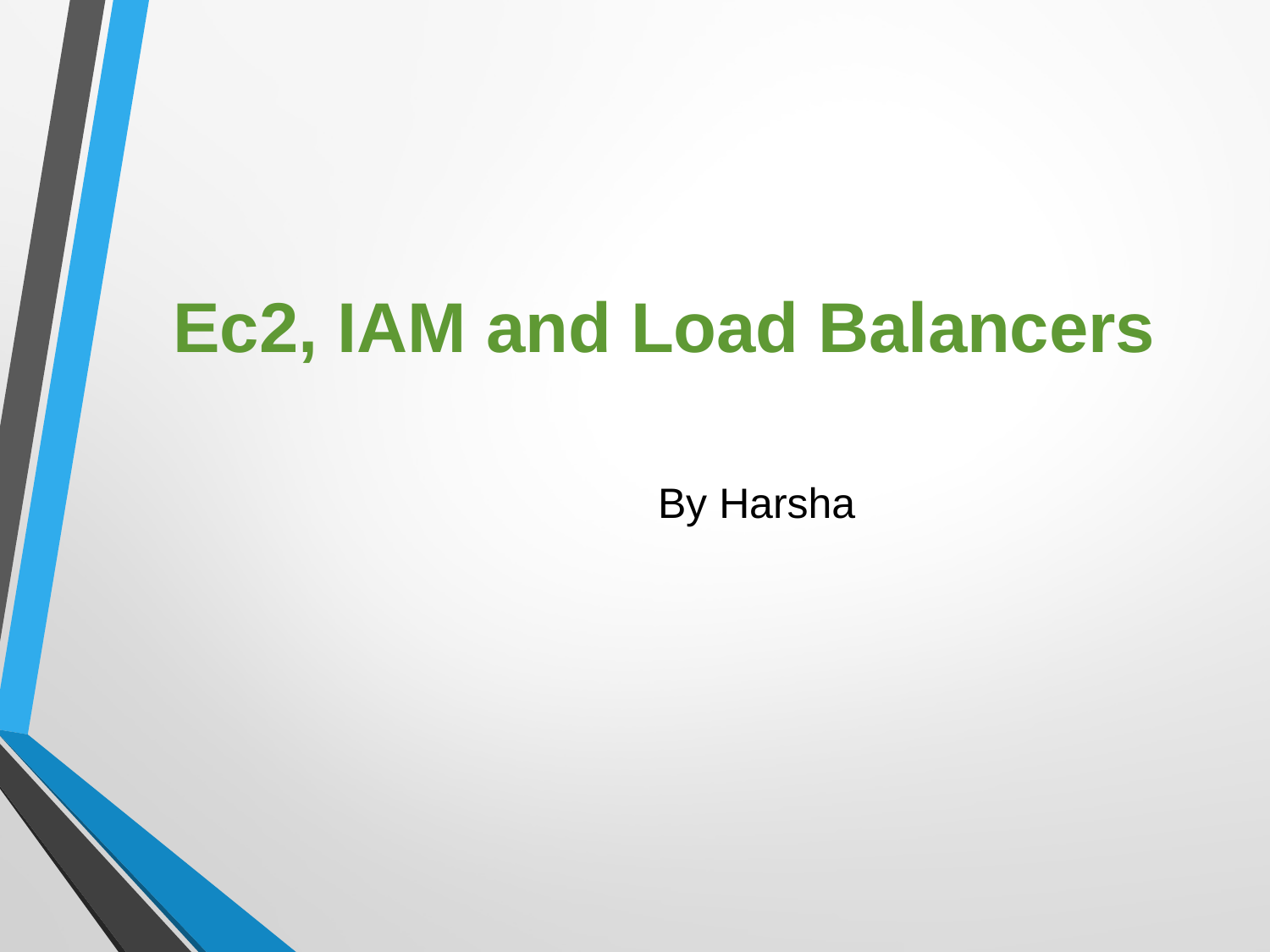

# Ec2, IAM and Load Balancers
By Harsha